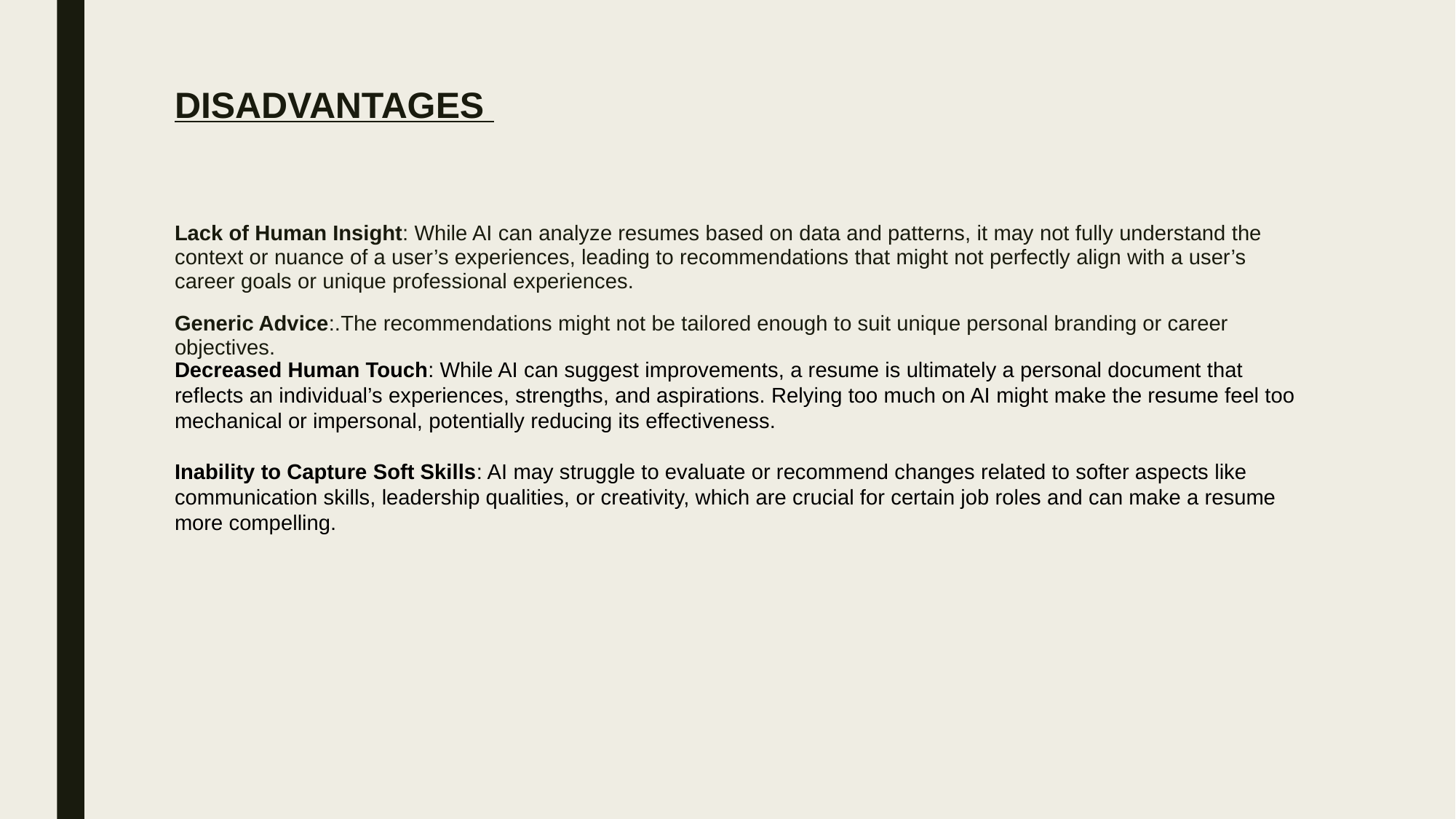

# DISADVANTAGES
Lack of Human Insight: While AI can analyze resumes based on data and patterns, it may not fully understand the context or nuance of a user’s experiences, leading to recommendations that might not perfectly align with a user’s career goals or unique professional experiences.
Generic Advice:.The recommendations might not be tailored enough to suit unique personal branding or career objectives.

Decreased Human Touch: While AI can suggest improvements, a resume is ultimately a personal document that reflects an individual’s experiences, strengths, and aspirations. Relying too much on AI might make the resume feel too mechanical or impersonal, potentially reducing its effectiveness.

Inability to Capture Soft Skills: AI may struggle to evaluate or recommend changes related to softer aspects like communication skills, leadership qualities, or creativity, which are crucial for certain job roles and can make a resume more compelling.